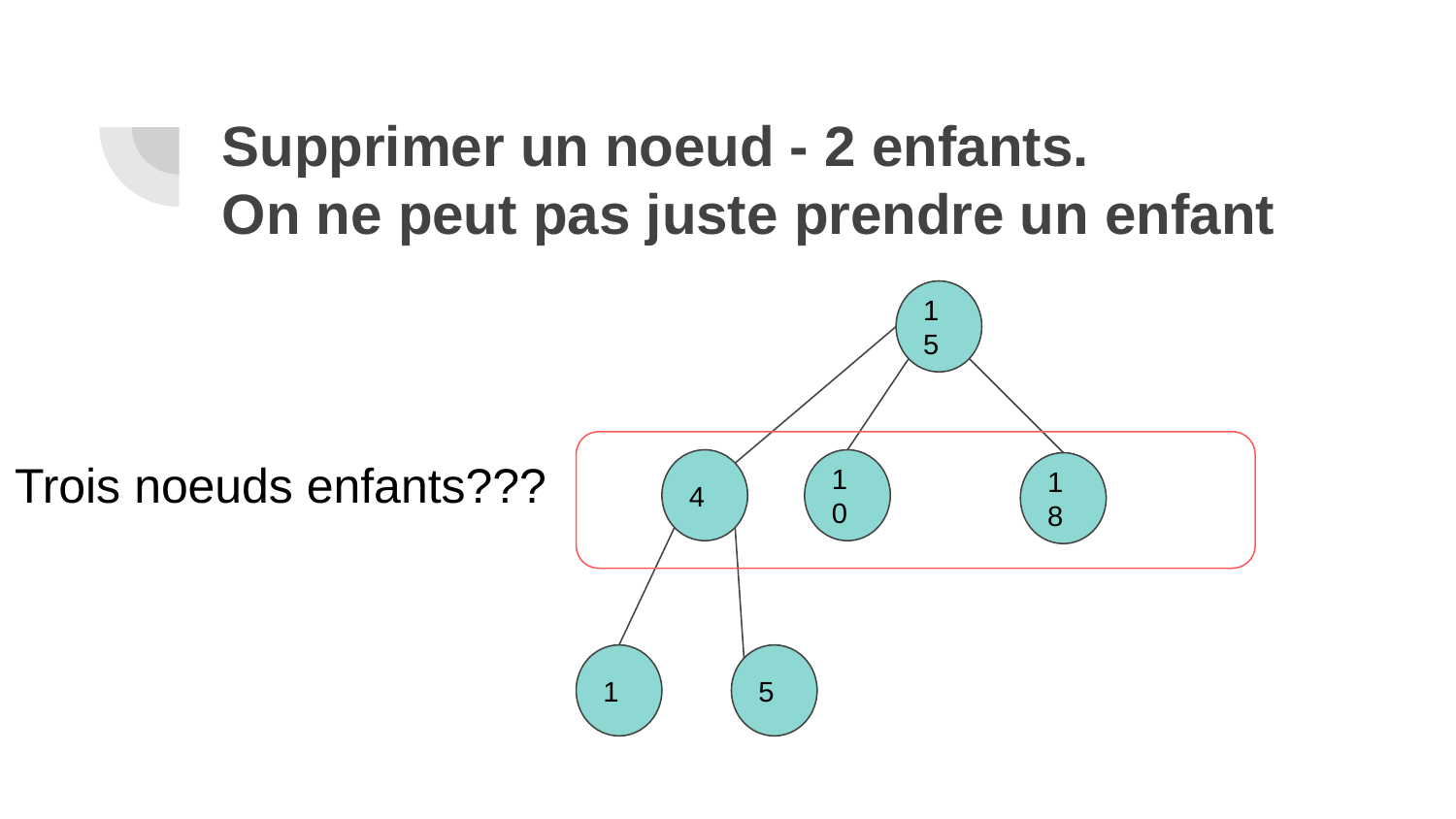

# Supprimer un noeud - 2 enfants.
On ne peut pas juste prendre un enfant

15

Trois noeuds enfants???
4
10
18
1
5